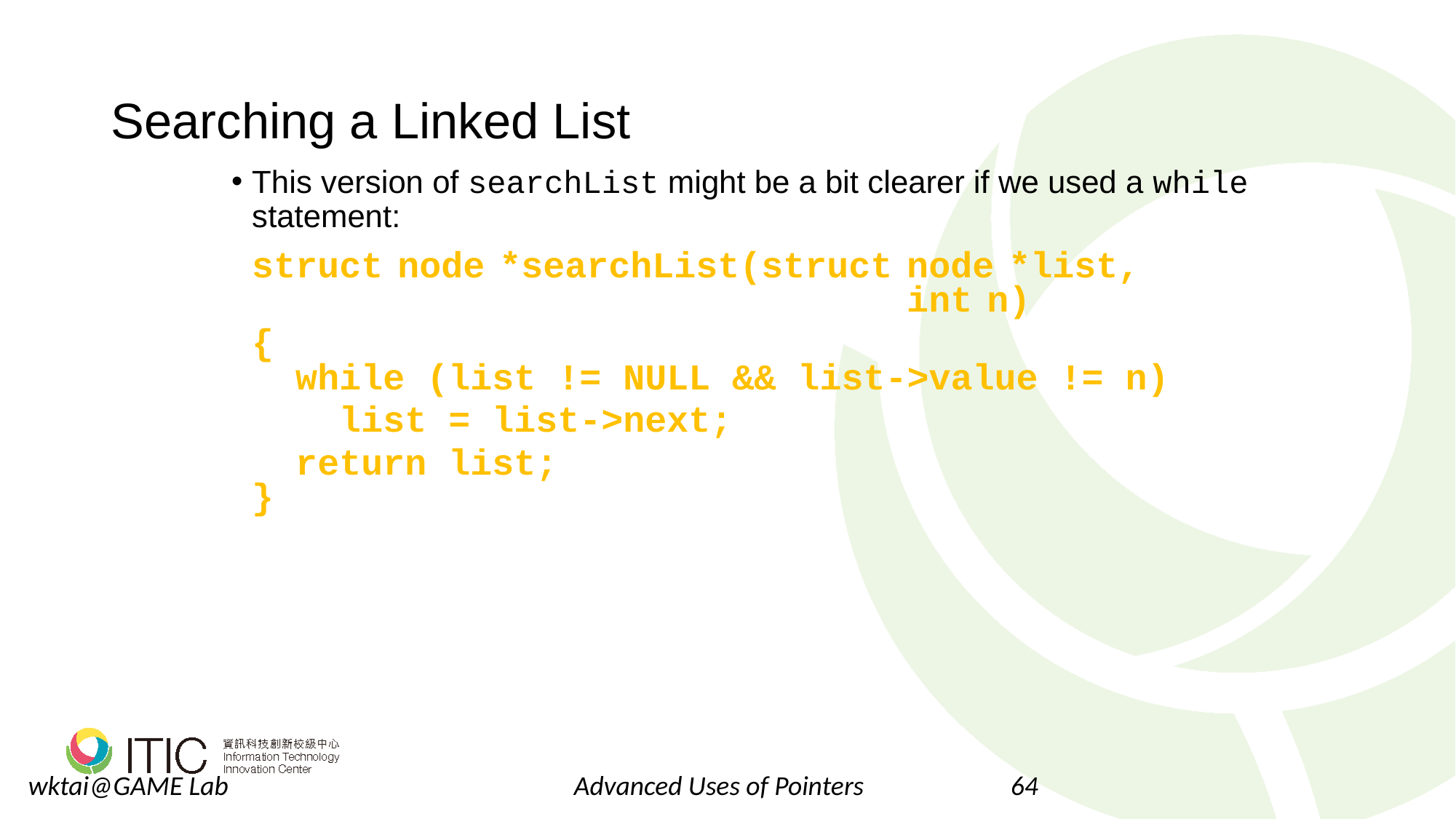

# Searching a Linked List
This version of searchList might be a bit clearer if we used a while statement:
	struct node *searchList(struct node *list,  							int n)
	{
	  while (list != NULL && list->value != n)
	    list = list->next;
	  return list;
	}